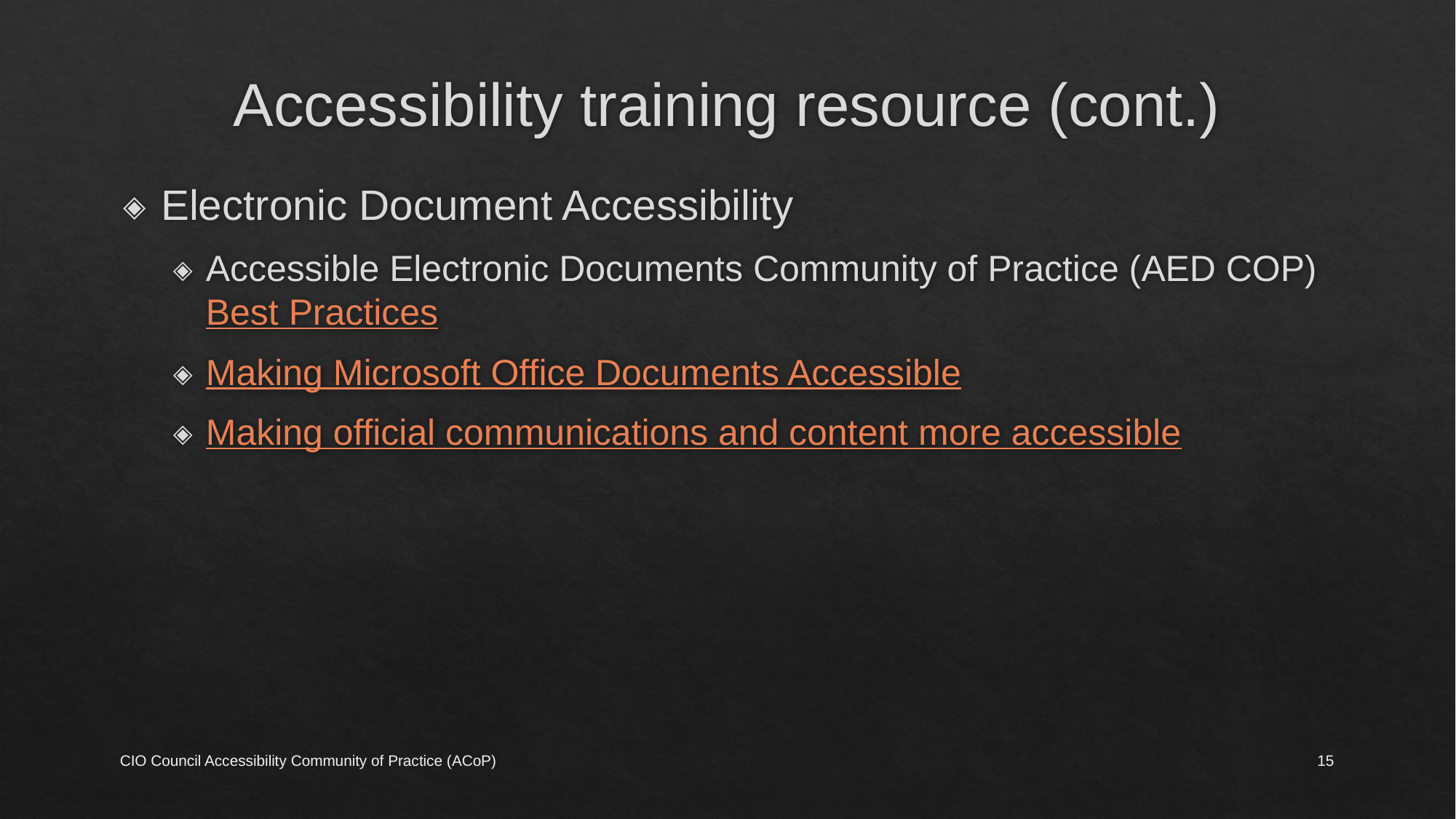

# Accessibility training resource (cont.)
Electronic Document Accessibility
Accessible Electronic Documents Community of Practice (AED COP) Best Practices
Making Microsoft Office Documents Accessible
Making official communications and content more accessible
CIO Council Accessibility Community of Practice (ACoP)
15